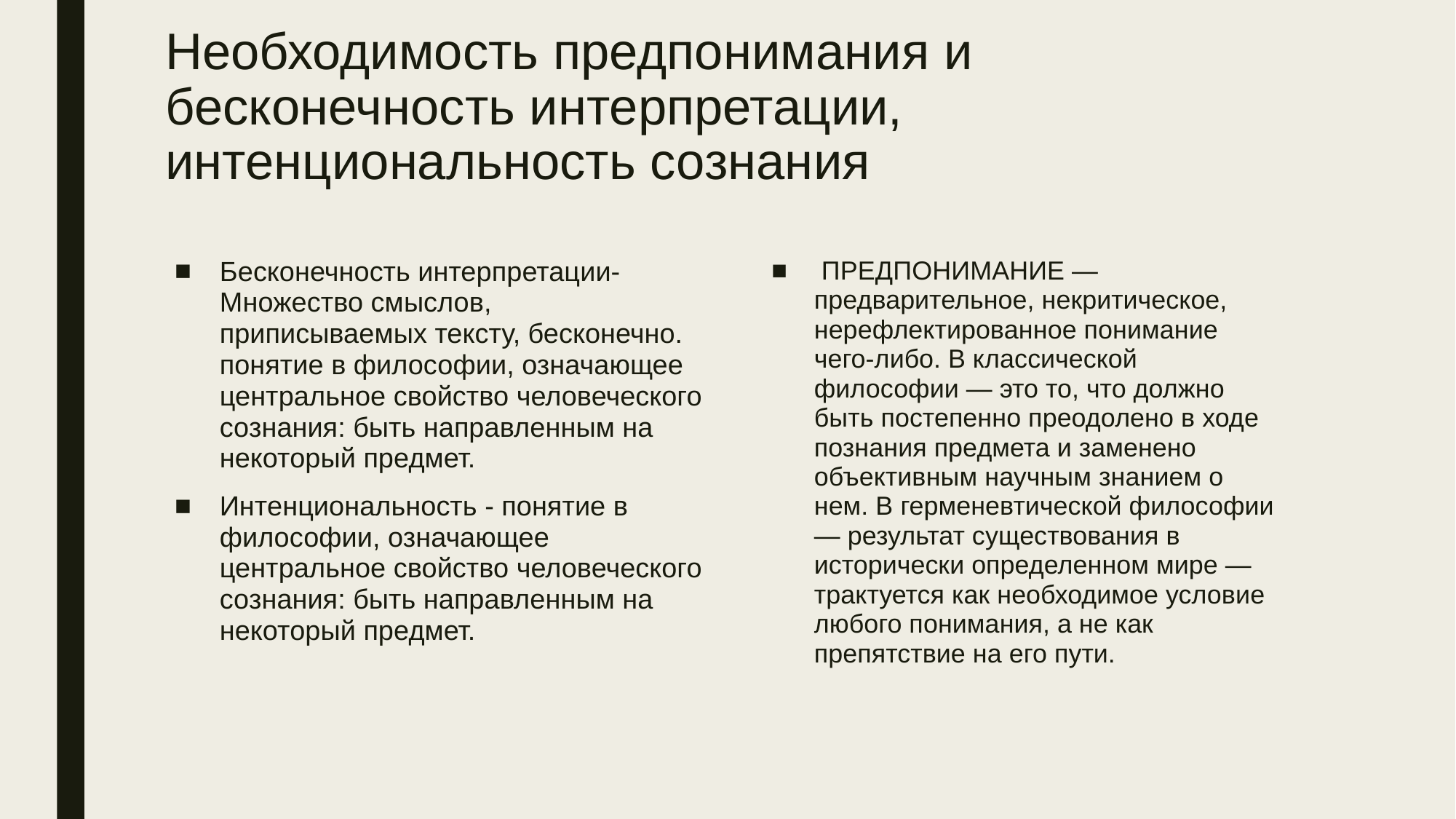

# Необходимость предпонимания и бесконечность интерпретации, интенциональность сознания
Бесконечность интерпретации-Множество смыслов, приписываемых тексту, бесконечно. понятие в философии, означающее центральное свойство человеческого сознания: быть направленным на некоторый предмет.
Интенциональность - понятие в философии, означающее центральное свойство человеческого сознания: быть направленным на некоторый предмет.
 ПРЕДПОНИМАНИЕ — предварительное, некритическое, нерефлектированное понимание чего-либо. В классической философии — это то, что должно быть постепенно преодолено в ходе познания предмета и заменено объективным научным знанием о нем. В герменевтической философии — результат существования в исторически определенном мире — трактуется как необходимое условие любого понимания, а не как препятствие на его пути.